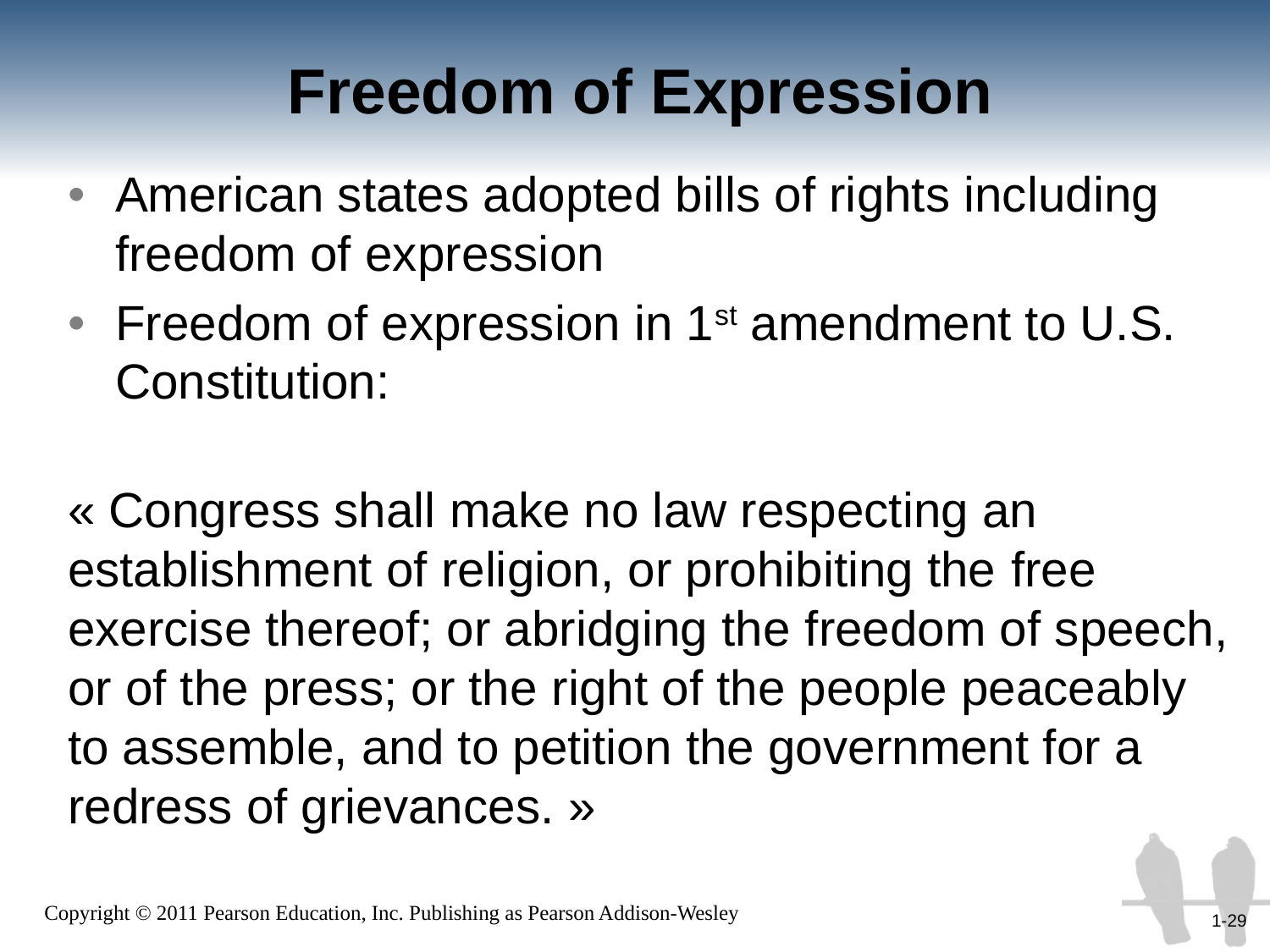

# Freedom of Expression
American states adopted bills of rights including freedom of expression
Freedom of expression in 1st amendment to U.S. Constitution:

« Congress shall make no law respecting an establishment of religion, or prohibiting the free exercise thereof; or abridging the freedom of speech, or of the press; or the right of the people peaceably to assemble, and to petition the government for a
redress of grievances. »

1-29